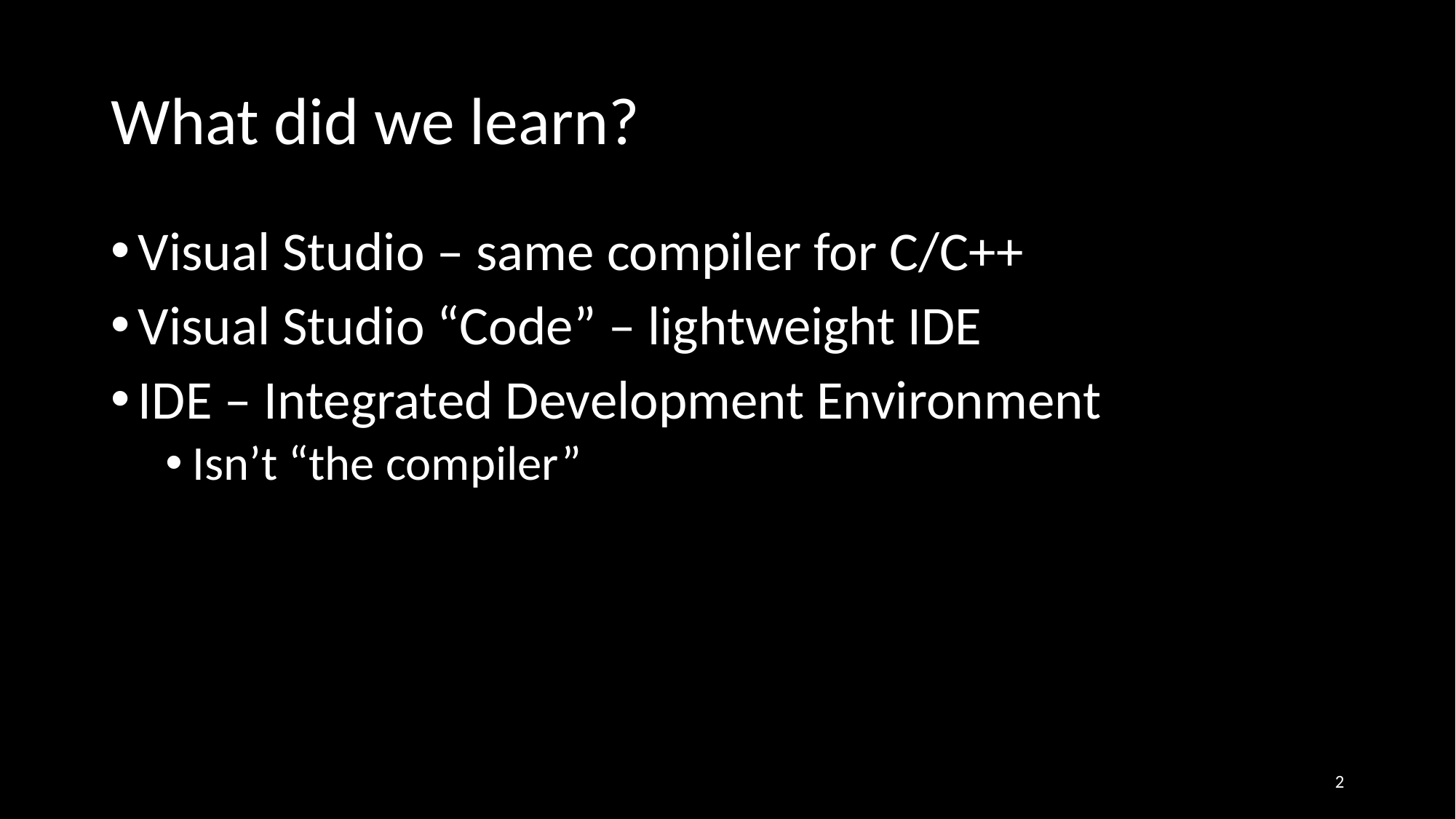

# What did we learn?
Visual Studio – same compiler for C/C++
Visual Studio “Code” – lightweight IDE
IDE – Integrated Development Environment
Isn’t “the compiler”
2